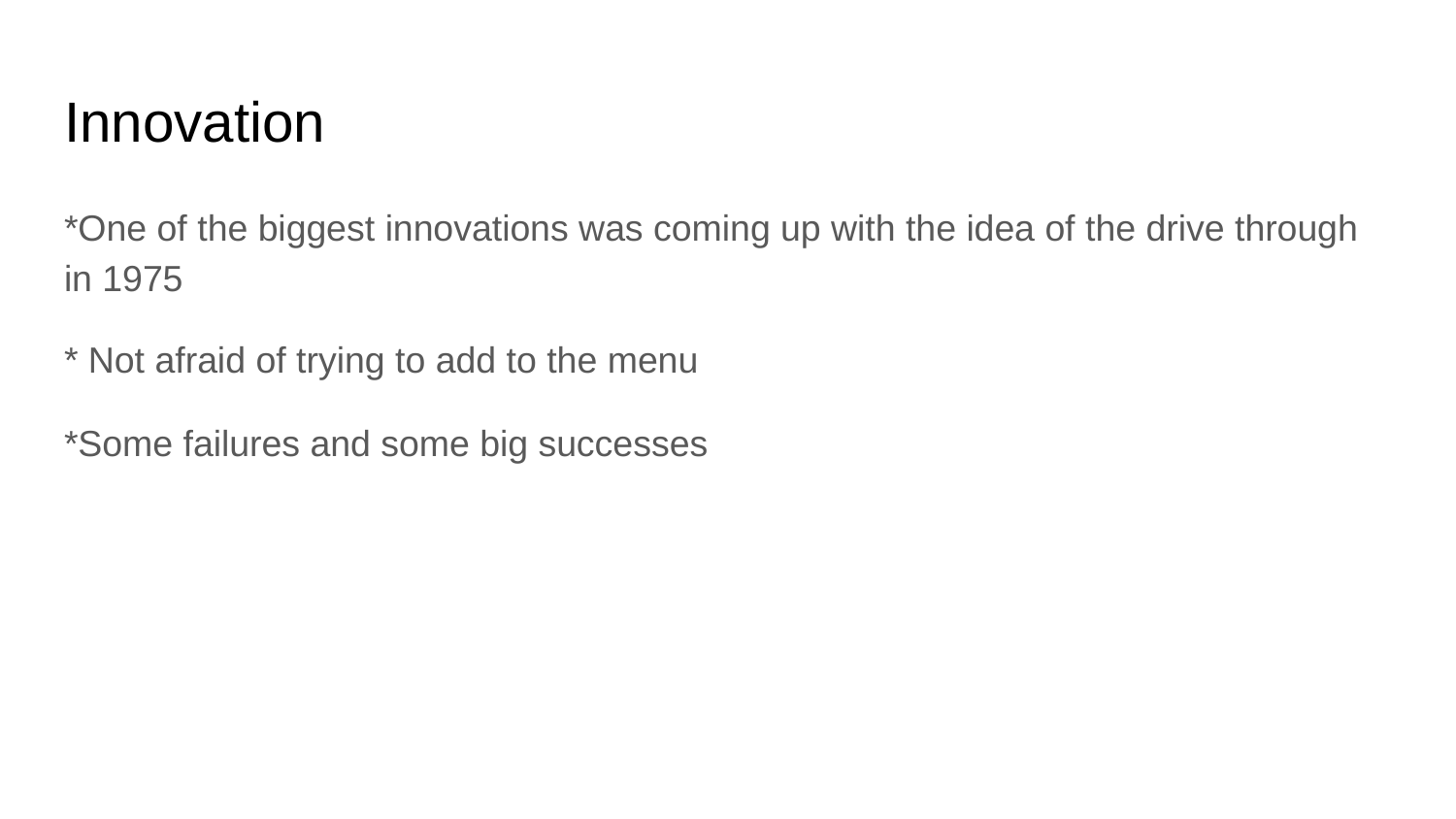

# Innovation
*One of the biggest innovations was coming up with the idea of the drive through in 1975
* Not afraid of trying to add to the menu
*Some failures and some big successes